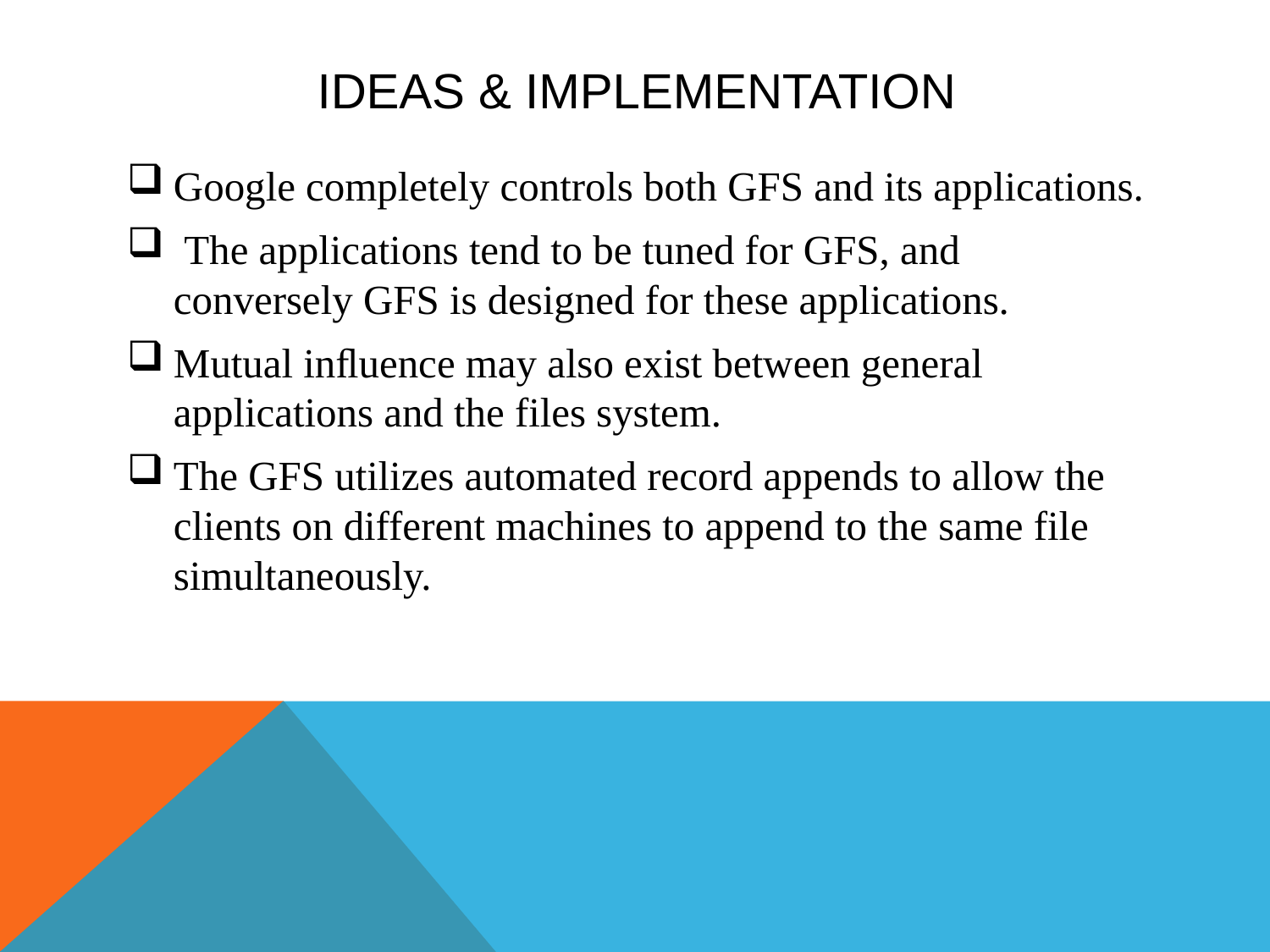

# Ideas & Implementation
Google completely controls both GFS and its applications.
 The applications tend to be tuned for GFS, and conversely GFS is designed for these applications.
Mutual inﬂuence may also exist between general applications and the files system.
The GFS utilizes automated record appends to allow the clients on different machines to append to the same file simultaneously.